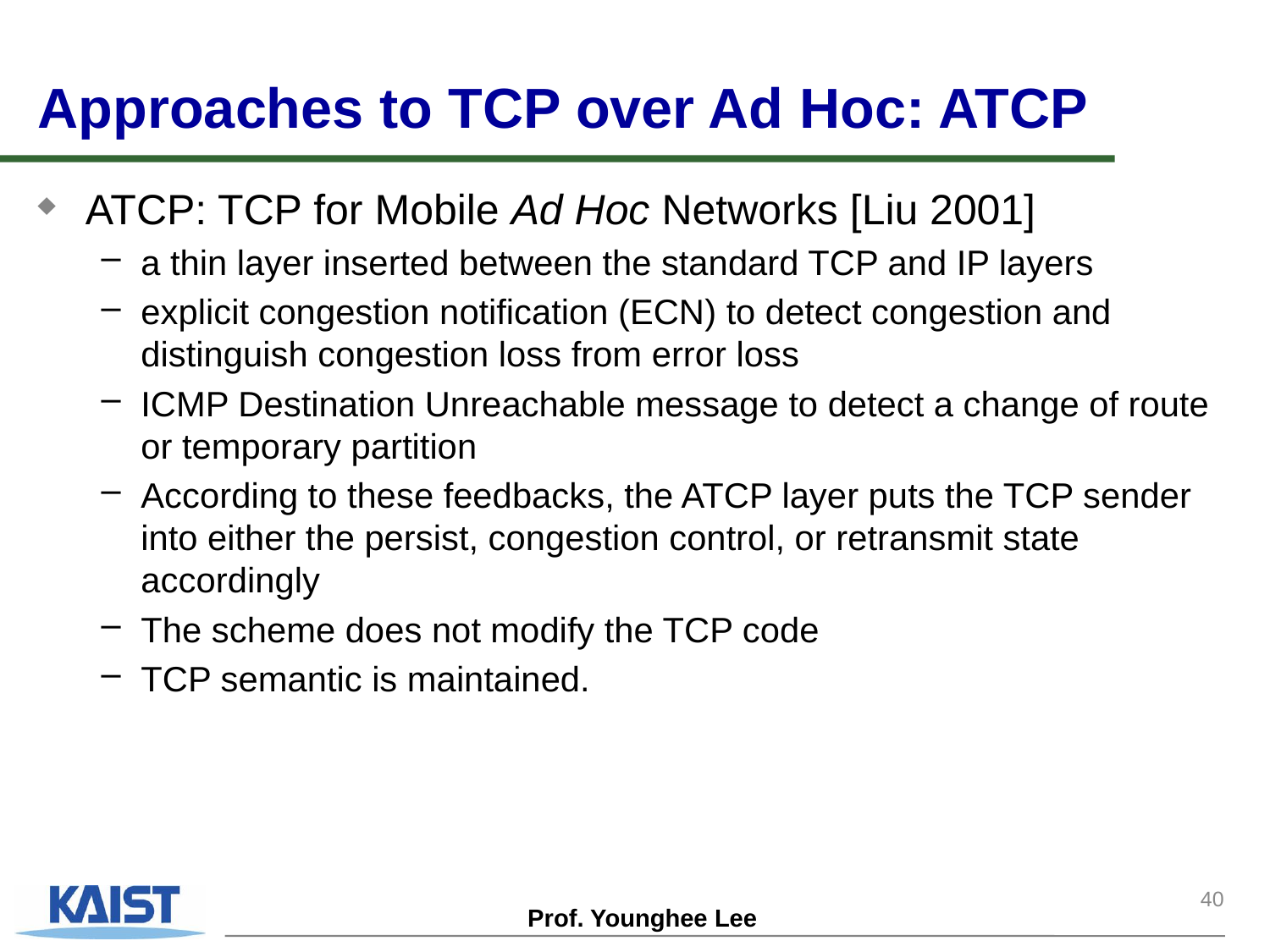

# Approaches to TCP over Ad Hoc: ATCP
ATCP: TCP for Mobile Ad Hoc Networks [Liu 2001]
a thin layer inserted between the standard TCP and IP layers
explicit congestion notification (ECN) to detect congestion and distinguish congestion loss from error loss
ICMP Destination Unreachable message to detect a change of route or temporary partition
According to these feedbacks, the ATCP layer puts the TCP sender into either the persist, congestion control, or retransmit state accordingly
The scheme does not modify the TCP code
TCP semantic is maintained.

40